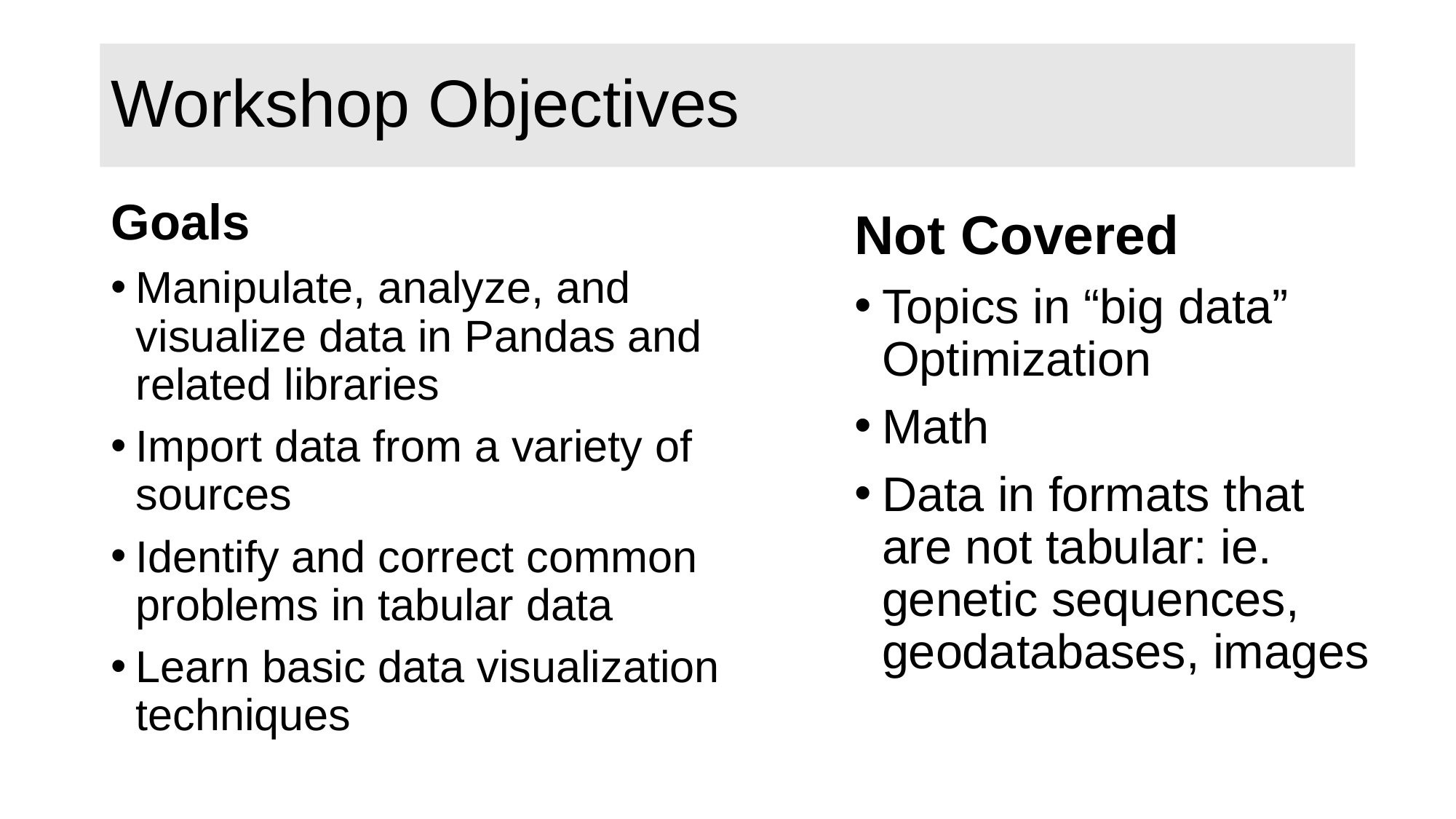

# Workshop Objectives
Goals
Manipulate, analyze, and visualize data in Pandas and related libraries
Import data from a variety of sources
Identify and correct common problems in tabular data
Learn basic data visualization techniques
Not Covered
Topics in “big data” Optimization
Math
Data in formats that are not tabular: ie. genetic sequences, geodatabases, images